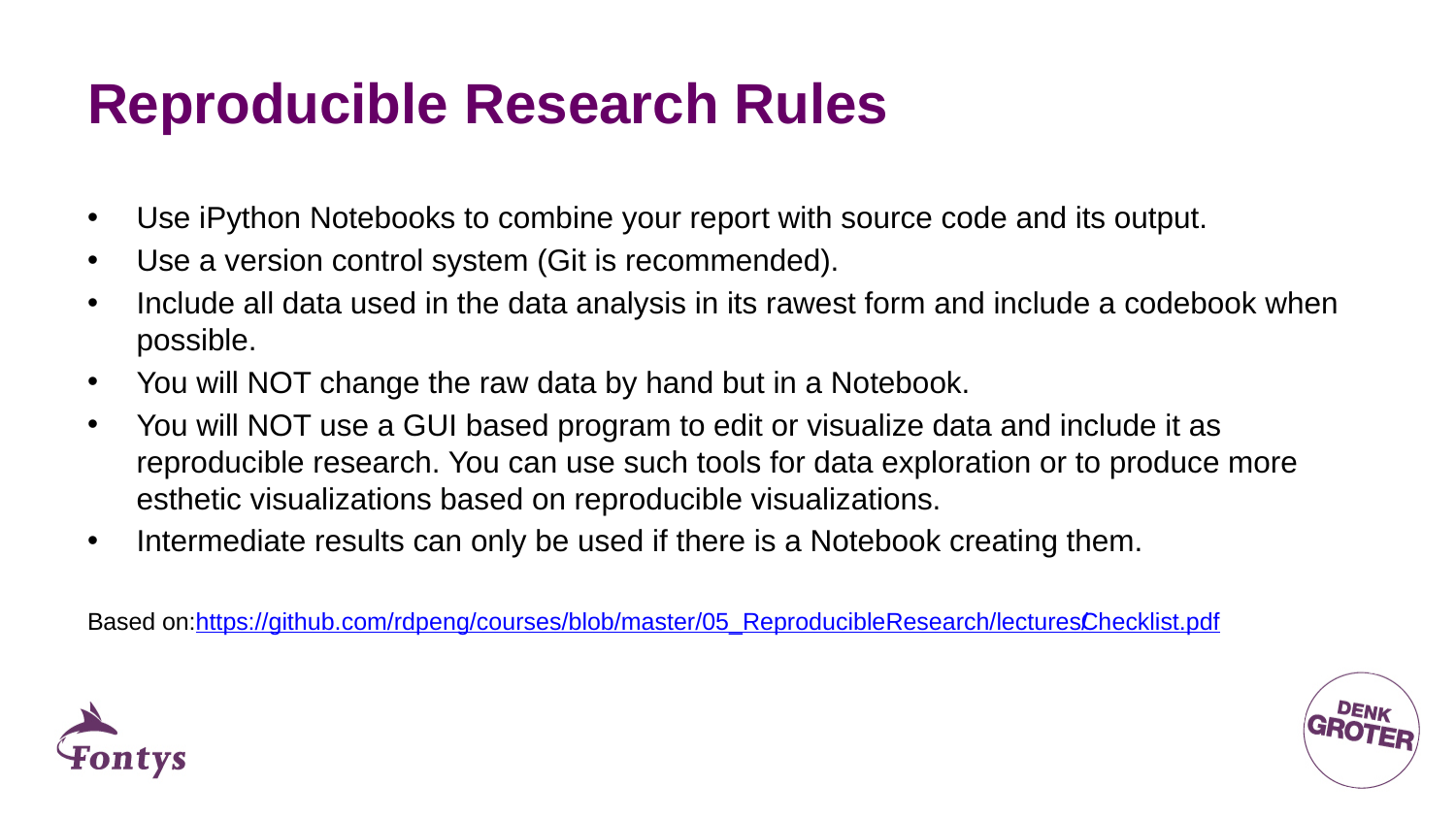

# Reproducible Research Rules
Use iPython Notebooks to combine your report with source code and its output.
Use a version control system (Git is recommended).
Include all data used in the data analysis in its rawest form and include a codebook when possible.
You will NOT change the raw data by hand but in a Notebook.
You will NOT use a GUI based program to edit or visualize data and include it as reproducible research. You can use such tools for data exploration or to produce more esthetic visualizations based on reproducible visualizations.
Intermediate results can only be used if there is a Notebook creating them.

Based on:https://github.com/rdpeng/courses/blob/master/05_ReproducibleResearch/lectures/Checklist.pdf